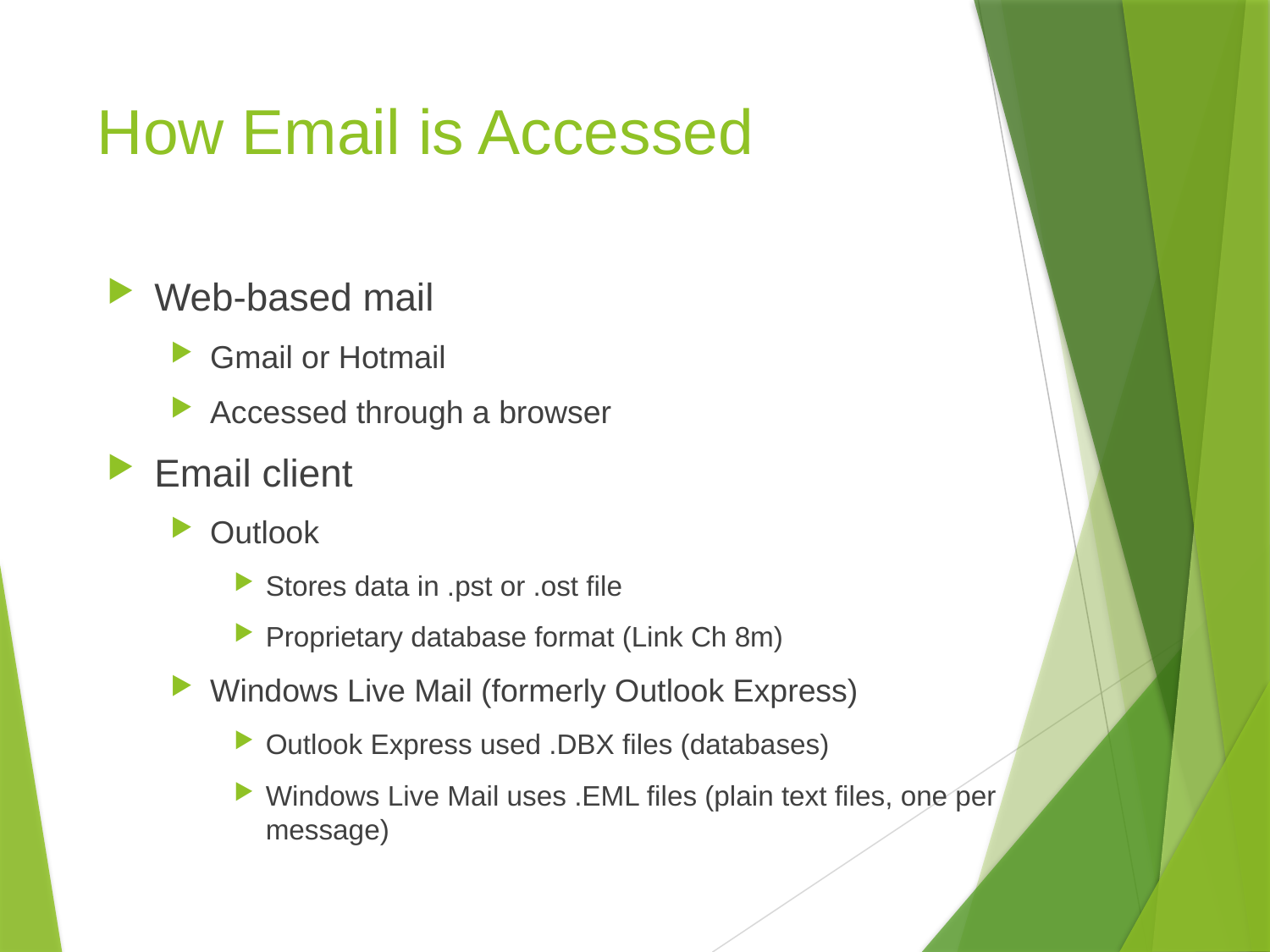

# How Email is Accessed
Web-based mail
Gmail or Hotmail
Accessed through a browser
Email client
Outlook
Stores data in .pst or .ost file
Proprietary database format (Link Ch 8m)
Windows Live Mail (formerly Outlook Express)
Outlook Express used .DBX files (databases)
Windows Live Mail uses .EML files (plain text files, one per message)